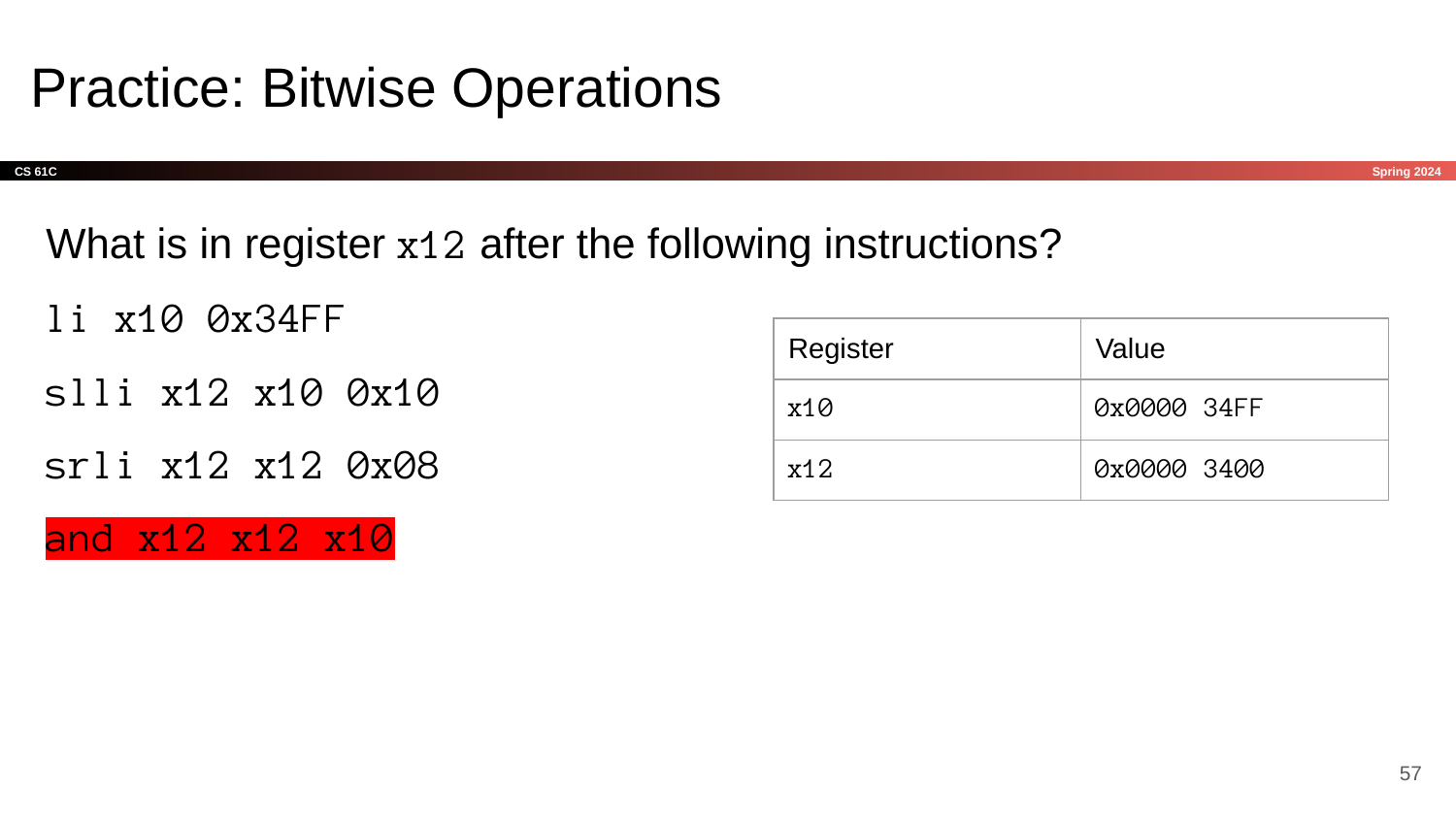

# Practice: Bitwise Operations
What is in register x12 after the following instructions?
li x10 0x34FF
slli x12 x10 0x10
srli x12 x12 0x08
and x12 x12 x10
| Register | Value |
| --- | --- |
| x10 | 0x0000 34FF |
| x12 | 0x0000 3400 |
57